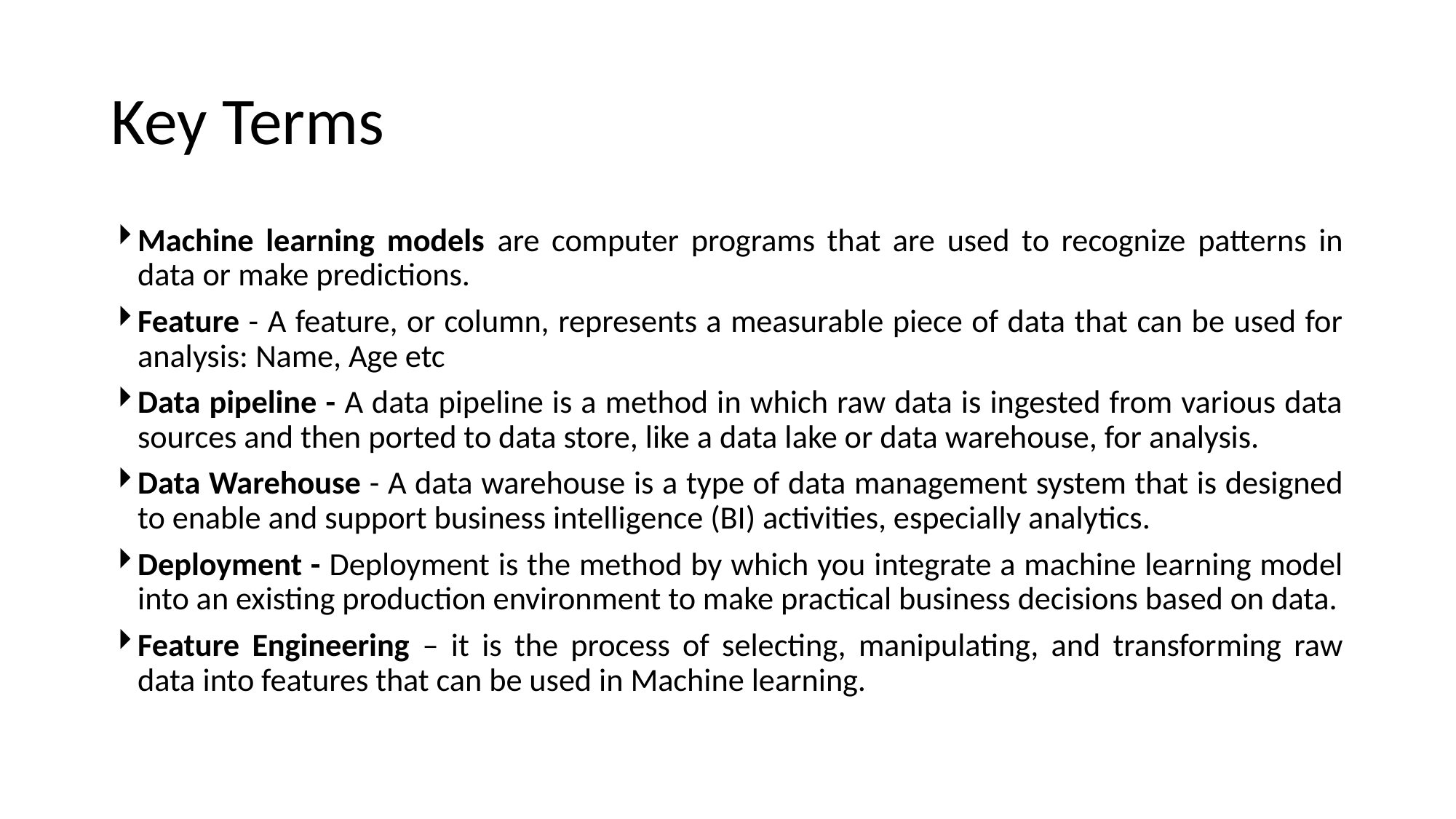

# Key Terms
Machine learning models are computer programs that are used to recognize patterns in data or make predictions.
Feature - A feature, or column, represents a measurable piece of data that can be used for analysis: Name, Age etc
Data pipeline - A data pipeline is a method in which raw data is ingested from various data sources and then ported to data store, like a data lake or data warehouse, for analysis.
Data Warehouse - A data warehouse is a type of data management system that is designed to enable and support business intelligence (BI) activities, especially analytics.
Deployment - Deployment is the method by which you integrate a machine learning model into an existing production environment to make practical business decisions based on data.
Feature Engineering – it is the process of selecting, manipulating, and transforming raw data into features that can be used in Machine learning.